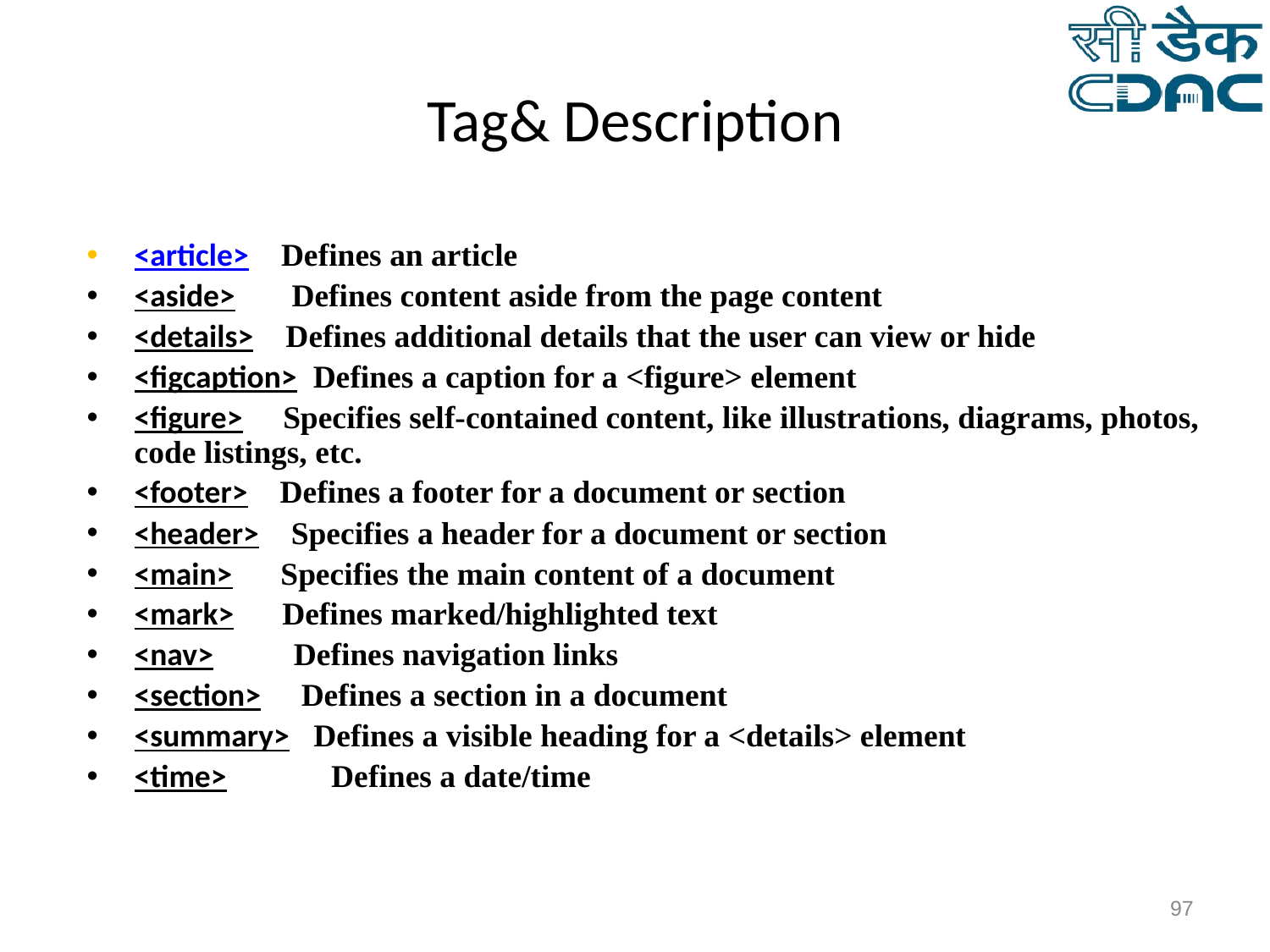

# Tag& Description
<article>    Defines an article
<aside>       Defines content aside from the page content
<details>    Defines additional details that the user can view or hide
<figcaption>  Defines a caption for a <figure> element
<figure>     Specifies self-contained content, like illustrations, diagrams, photos, code listings, etc.
<footer>    Defines a footer for a document or section
<header>    Specifies a header for a document or section
<main>      Specifies the main content of a document
<mark>      Defines marked/highlighted text
<nav>          Defines navigation links
<section>     Defines a section in a document
<summary>   Defines a visible heading for a <details> element
<time>             Defines a date/time
97